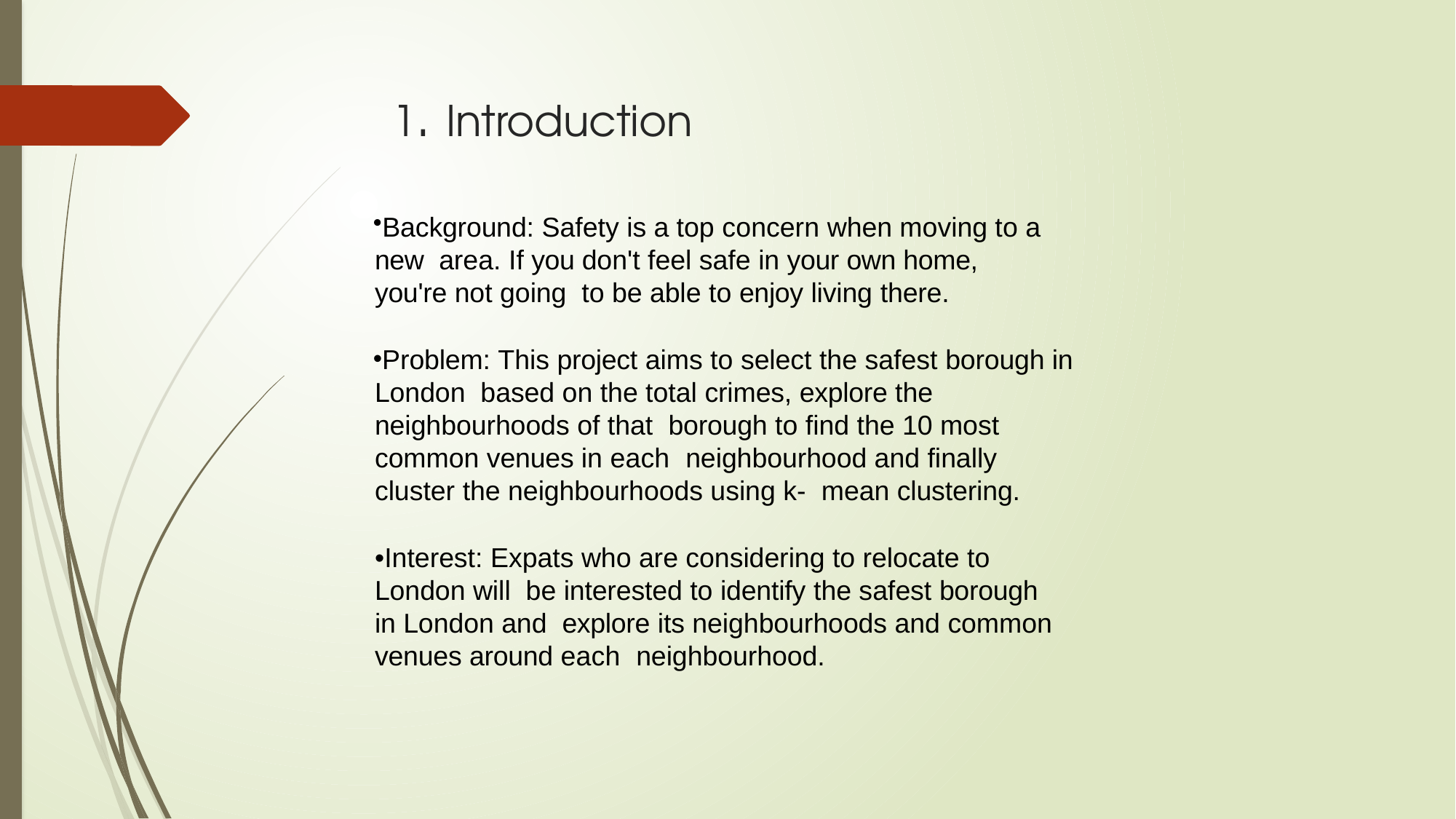

# 1. Introduction
Background: Safety is a top concern when moving to a new  area. If you don't feel safe in your own home, you're not going  to be able to enjoy living there.

Problem: This project aims to select the safest borough in London  based on the total crimes, explore the neighbourhoods of that  borough to find the 10 most common venues in each  neighbourhood and finally cluster the neighbourhoods using k-  mean clustering.

•Interest: Expats who are considering to relocate to London will  be interested to identify the safest borough in London and  explore its neighbourhoods and common venues around each  neighbourhood.